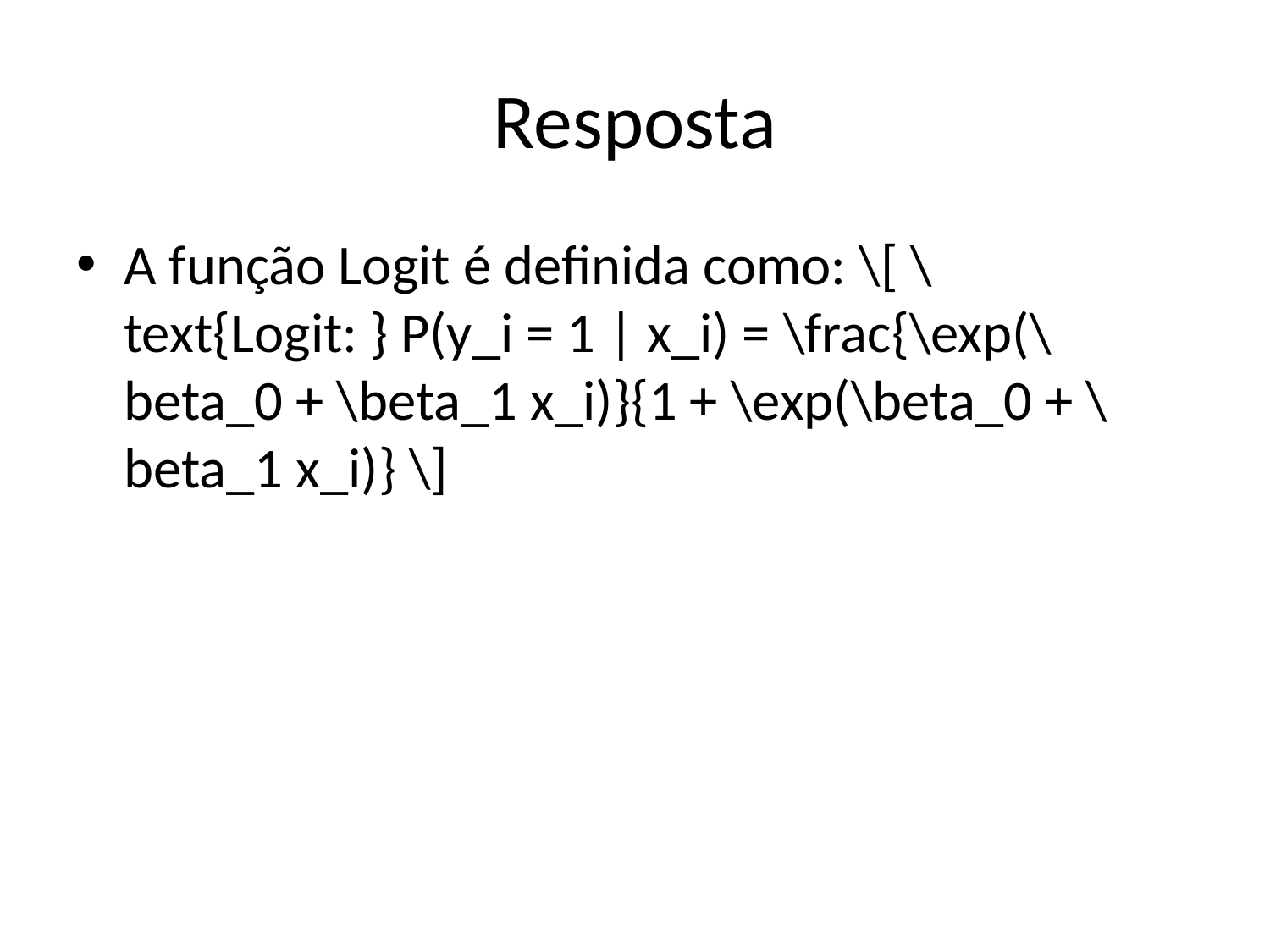

# Resposta
A função Logit é definida como: \[ \text{Logit: } P(y_i = 1 | x_i) = \frac{\exp(\beta_0 + \beta_1 x_i)}{1 + \exp(\beta_0 + \beta_1 x_i)} \]